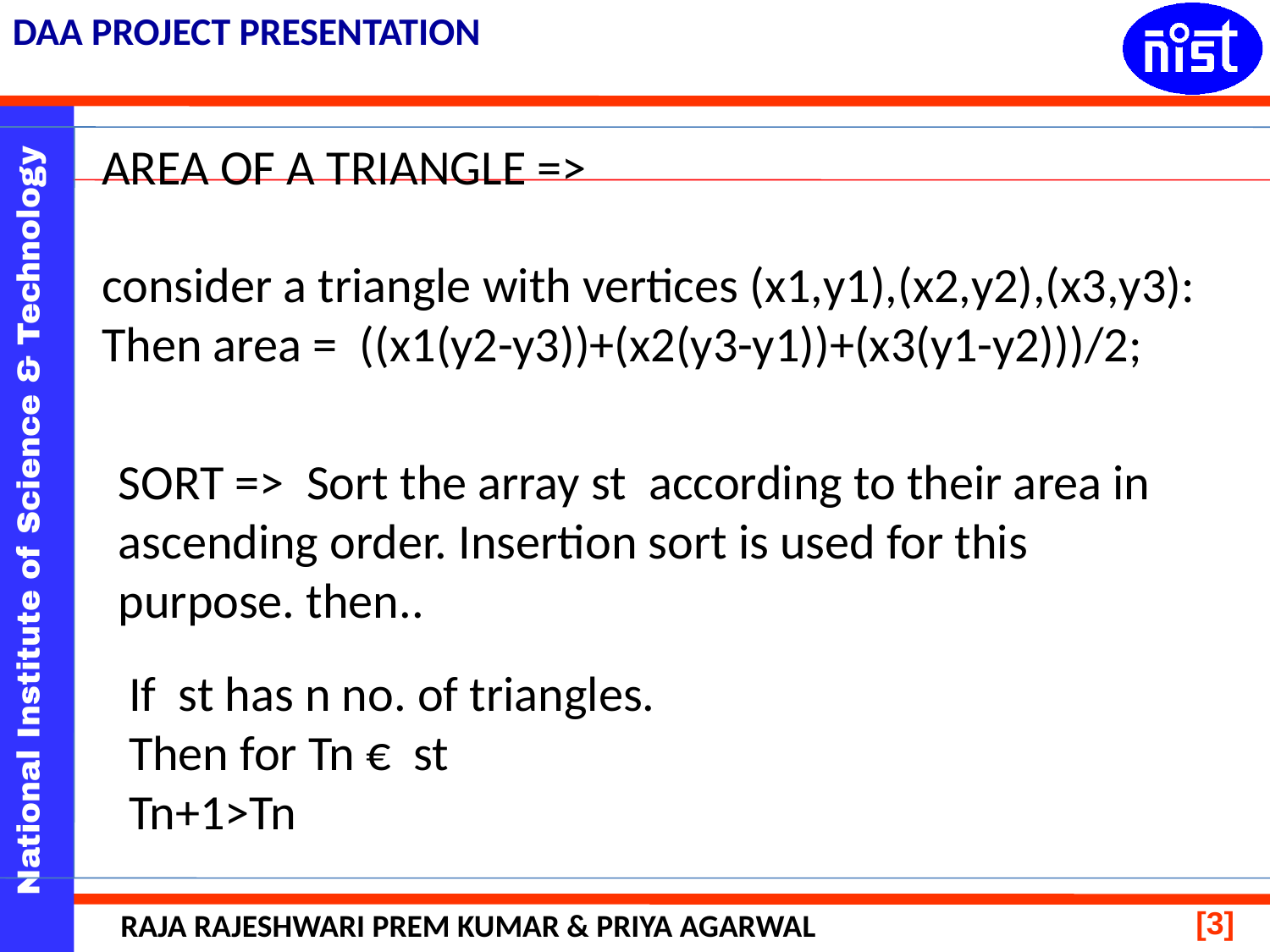

AREA OF A TRIANGLE =>

consider a triangle with vertices (x1,y1),(x2,y2),(x3,y3):
Then area =  ((x1(y2-y3))+(x2(y3-y1))+(x3(y1-y2)))/2;
SORT =>  Sort the array st  according to their area in ascending order. Insertion sort is used for this purpose. then..
If  st has n no. of triangles.
Then for Tn €  st
Tn+1>Tn